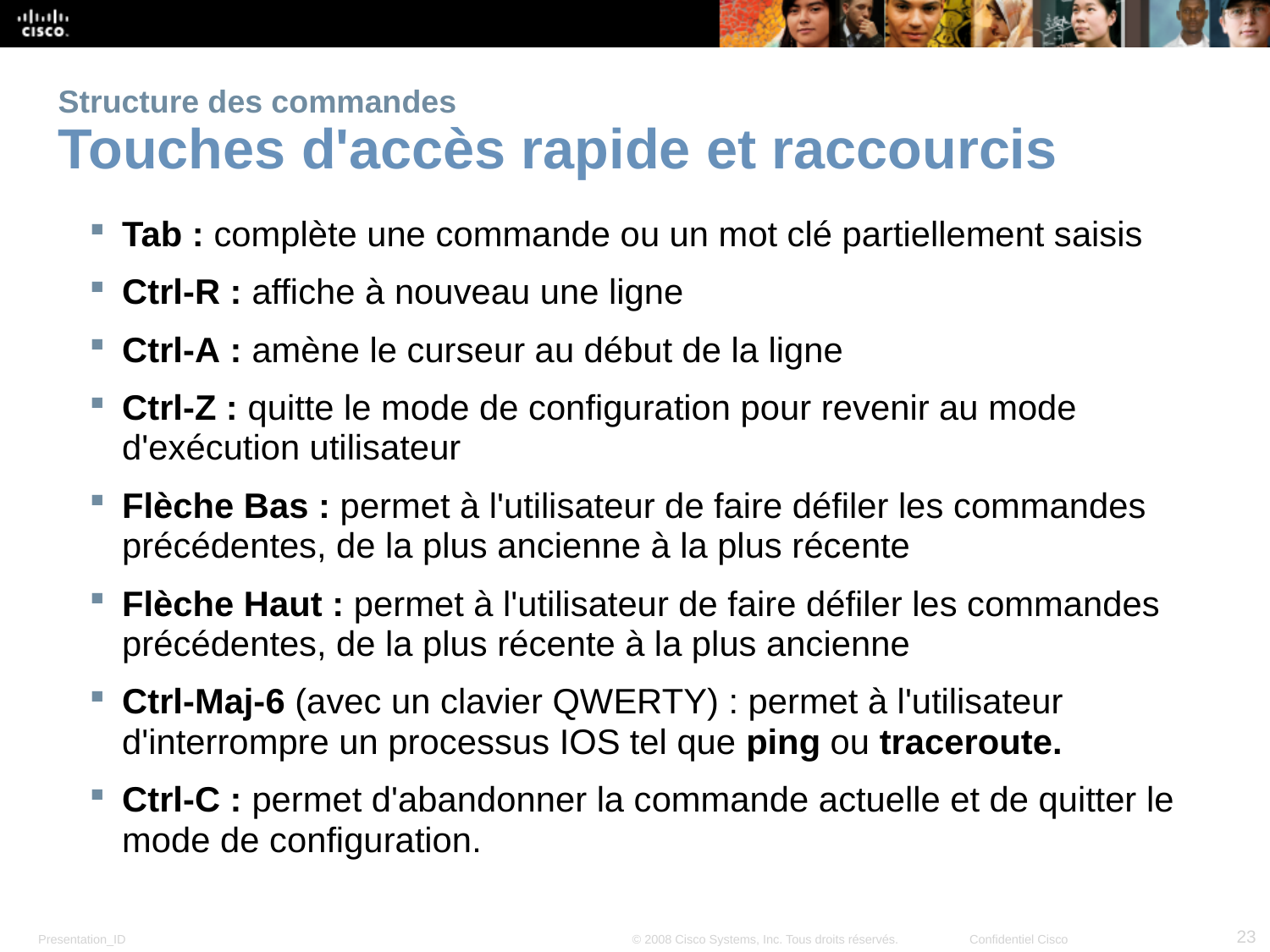

# Structure des commandes Touches d'accès rapide et raccourcis
Tab : complète une commande ou un mot clé partiellement saisis
Ctrl-R : affiche à nouveau une ligne
Ctrl-A : amène le curseur au début de la ligne
Ctrl-Z : quitte le mode de configuration pour revenir au mode d'exécution utilisateur
Flèche Bas : permet à l'utilisateur de faire défiler les commandes précédentes, de la plus ancienne à la plus récente
Flèche Haut : permet à l'utilisateur de faire défiler les commandes précédentes, de la plus récente à la plus ancienne
Ctrl-Maj-6 (avec un clavier QWERTY) : permet à l'utilisateur d'interrompre un processus IOS tel que ping ou traceroute.
Ctrl-C : permet d'abandonner la commande actuelle et de quitter le mode de configuration.